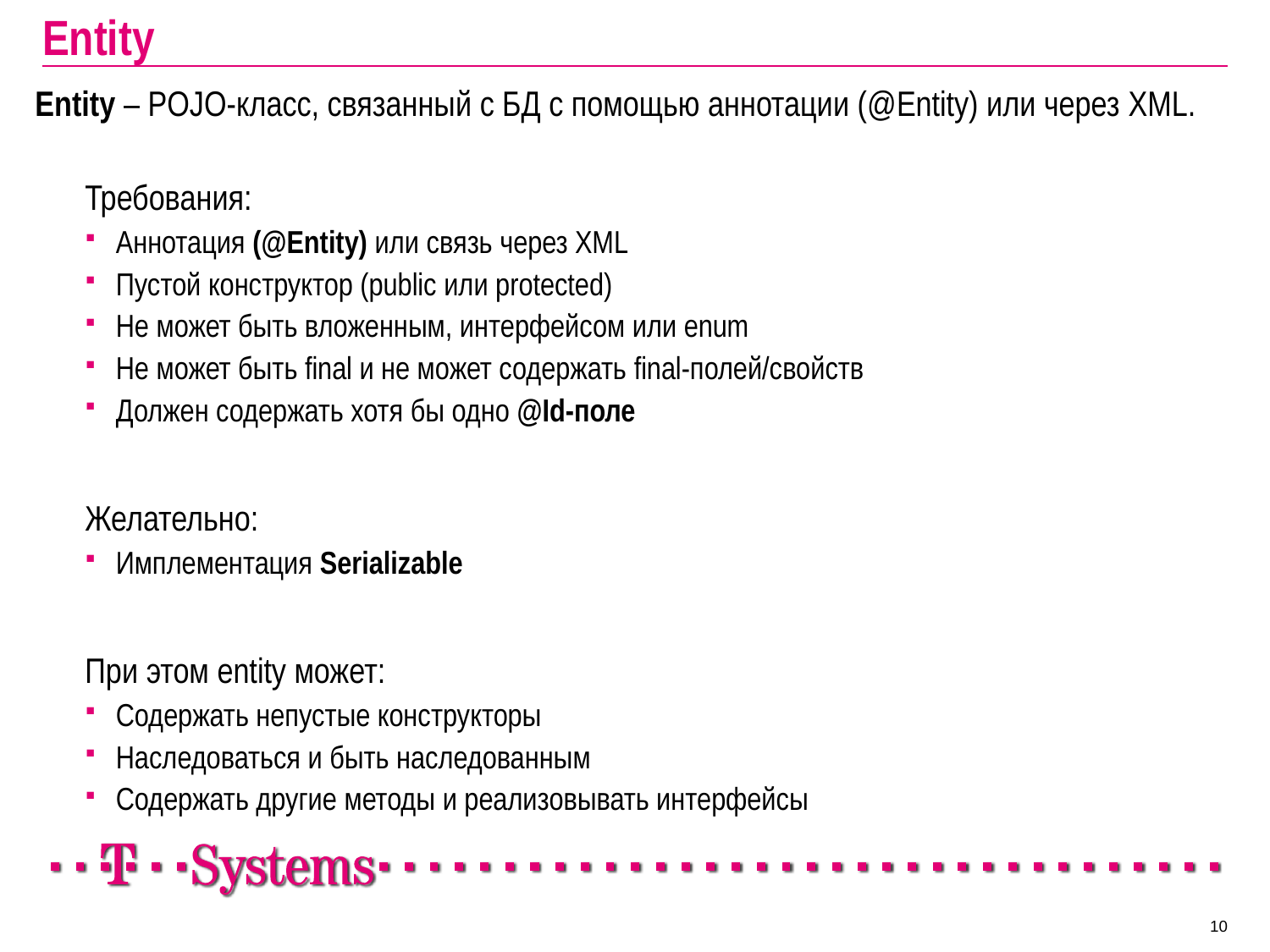

# Entity
Entity – POJO-класс, связанный с БД с помощью аннотации (@Entity) или через XML.

Требования:
Аннотация (@Entity) или связь через XML
Пустой конструктор (public или protected)
Не может быть вложенным, интерфейсом или enum
Не может быть final и не может содержать final-полей/свойств
Должен содержать хотя бы одно @Id-поле

Желательно:
Имплементация Serializable

При этом entity может:
Содержать непустые конструкторы
Наследоваться и быть наследованным
Содержать другие методы и реализовывать интерфейсы

10